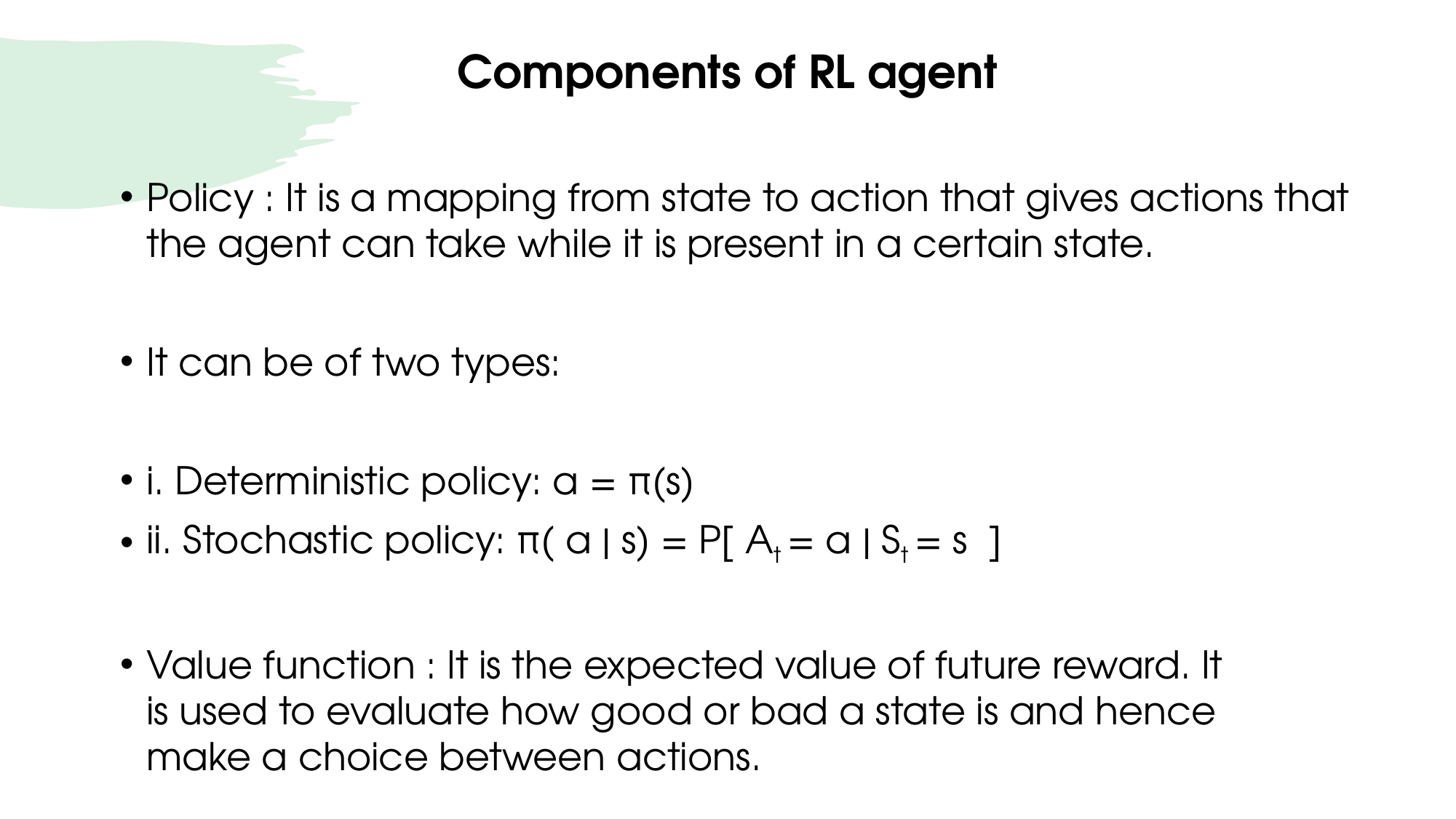

# Components of RL agent

Policy : It is a mapping from state to action that gives actions that the agent can take while it is present in a certain state.

It can be of two types:

i. Deterministic policy: a = π(s)
ii. Stochastic policy: π( a | s) = P[ At = a | St = s  ]

Value function : It is the expected value of future reward. It is used to evaluate how good or bad a state is and hence make a choice between actions.